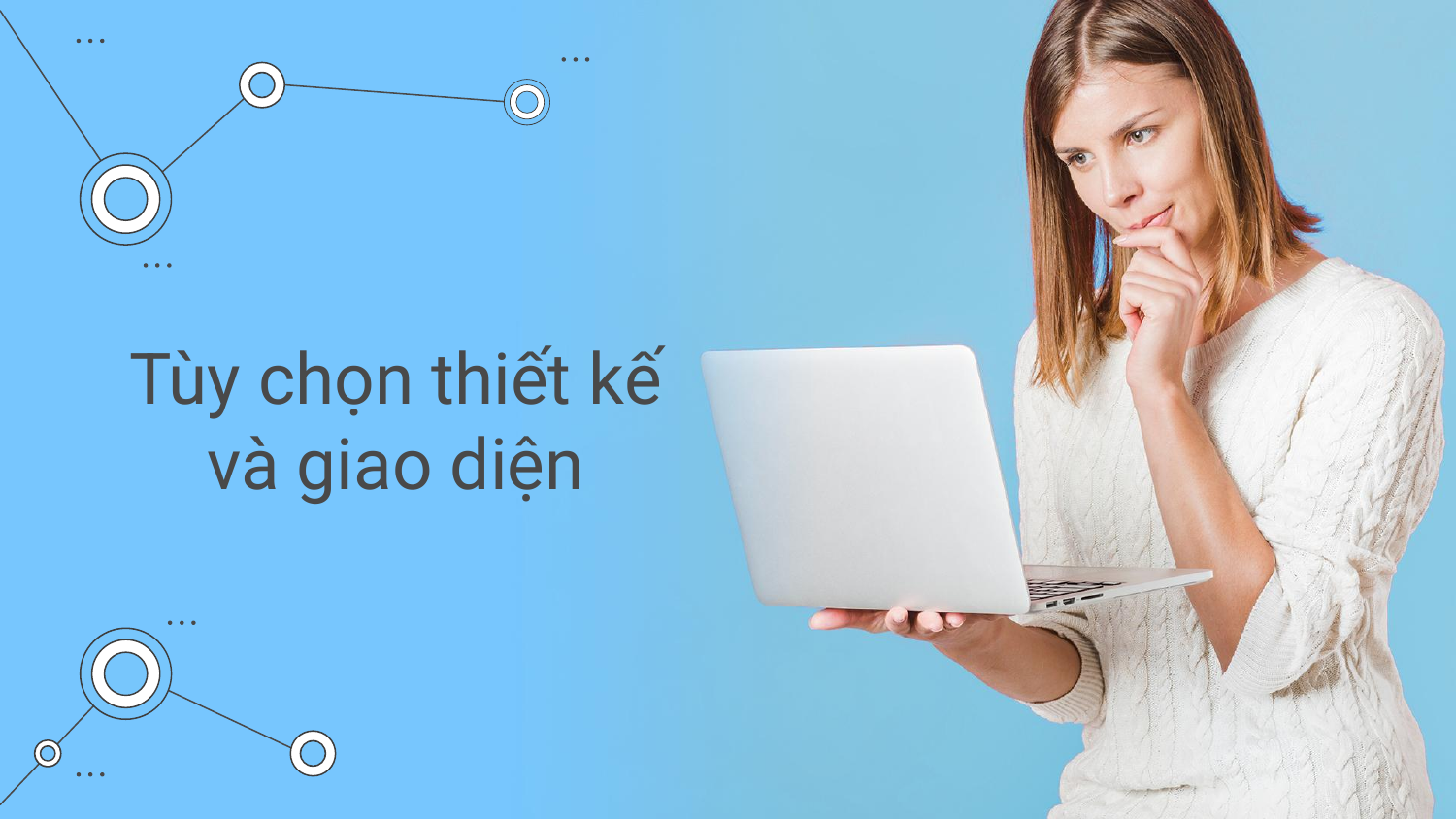

# Tùy chọn thiết kế và giao diện